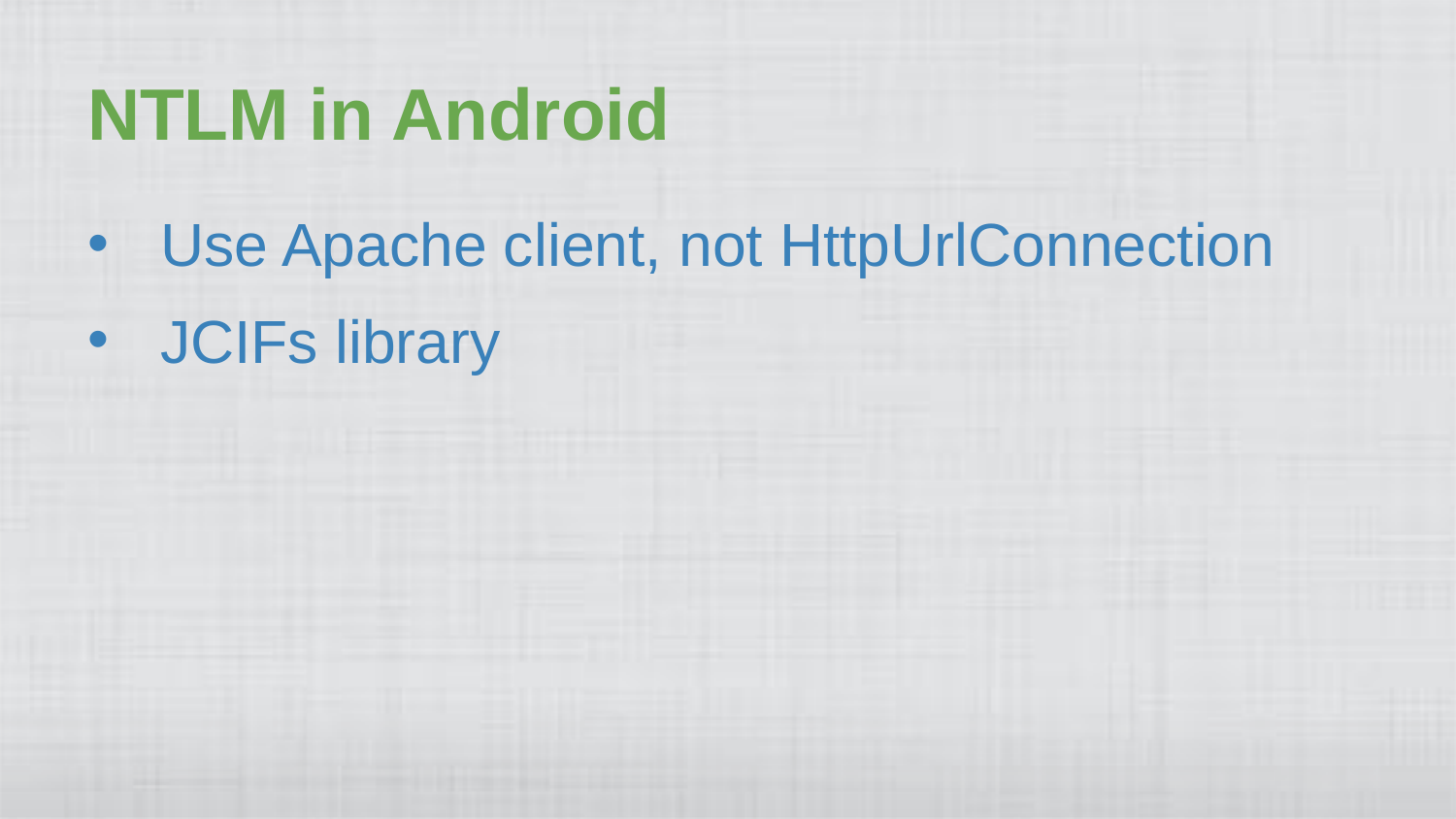

# NTLM in Android
Use Apache client, not HttpUrlConnection
JCIFs library